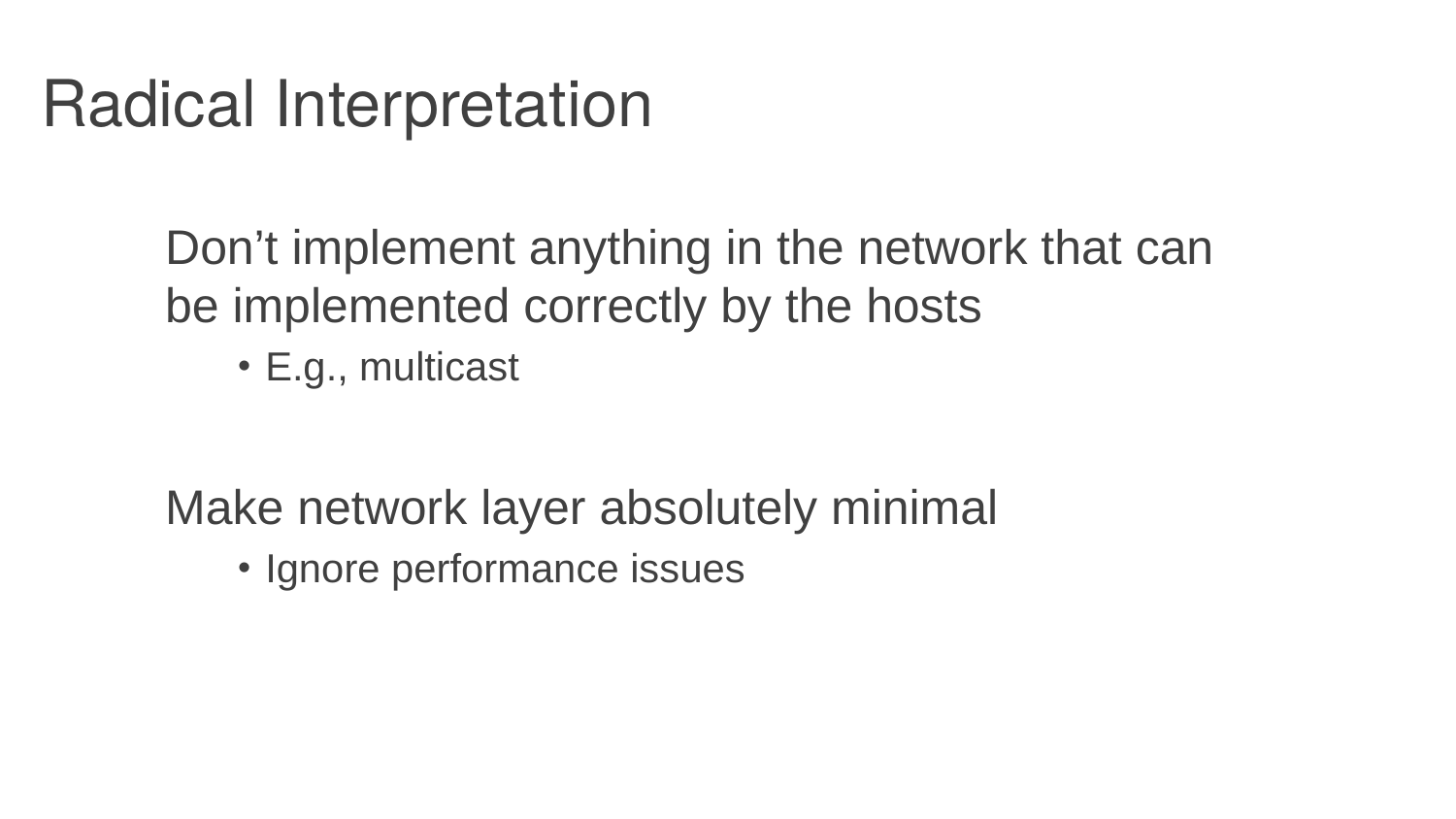

# Radical Interpretation
Don’t implement anything in the network that can be implemented correctly by the hosts
E.g., multicast

Make network layer absolutely minimal
Ignore performance issues